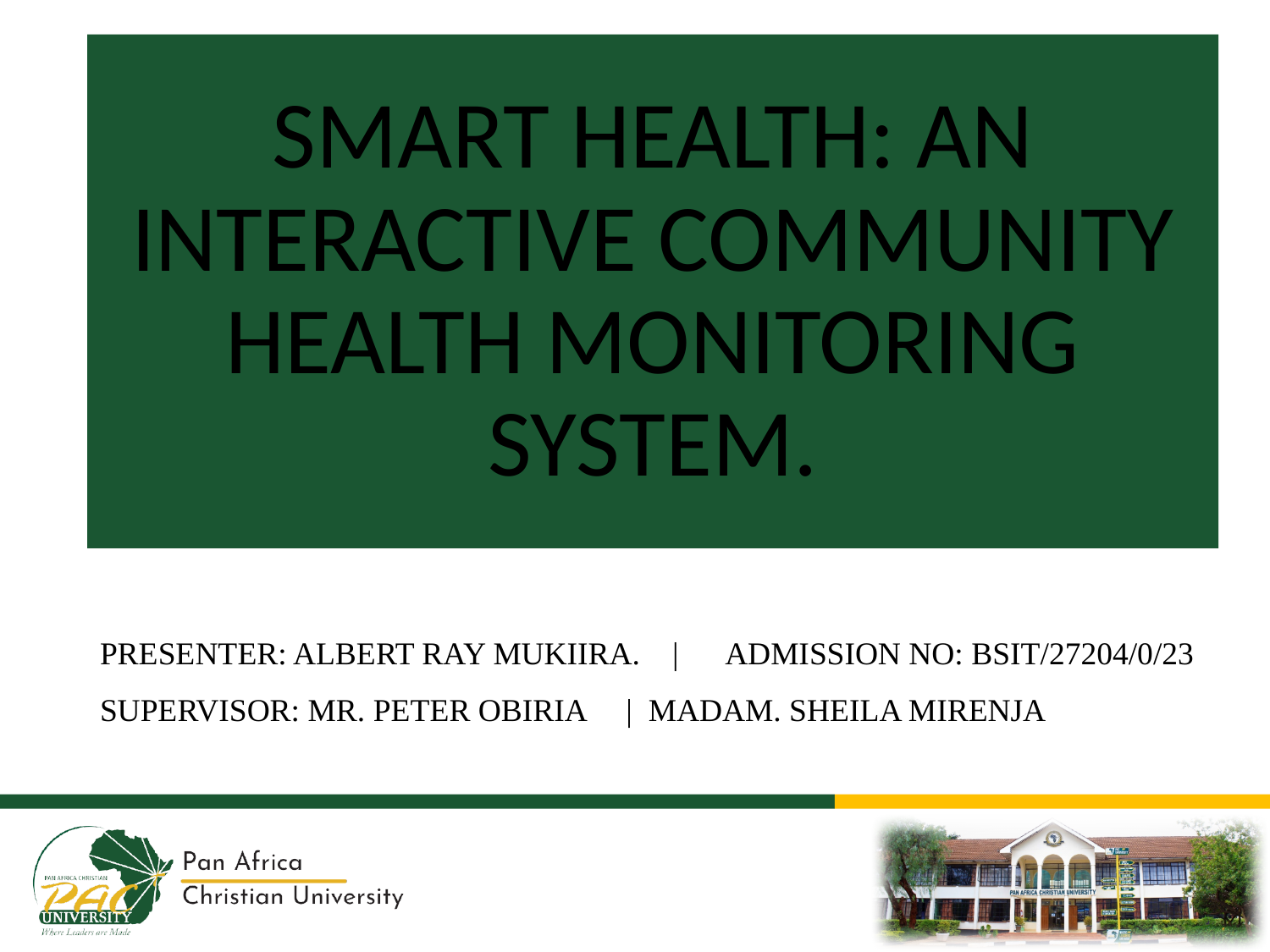

# SMART HEALTH: AN INTERACTIVE COMMUNITY HEALTH MONITORING SYSTEM.

PRESENTER: ALBERT RAY MUKIIRA.    |      ADMISSION NO: BSIT/27204/0/23
SUPERVISOR: MR. PETER OBIRIA     |  MADAM. SHEILA MIRENJA